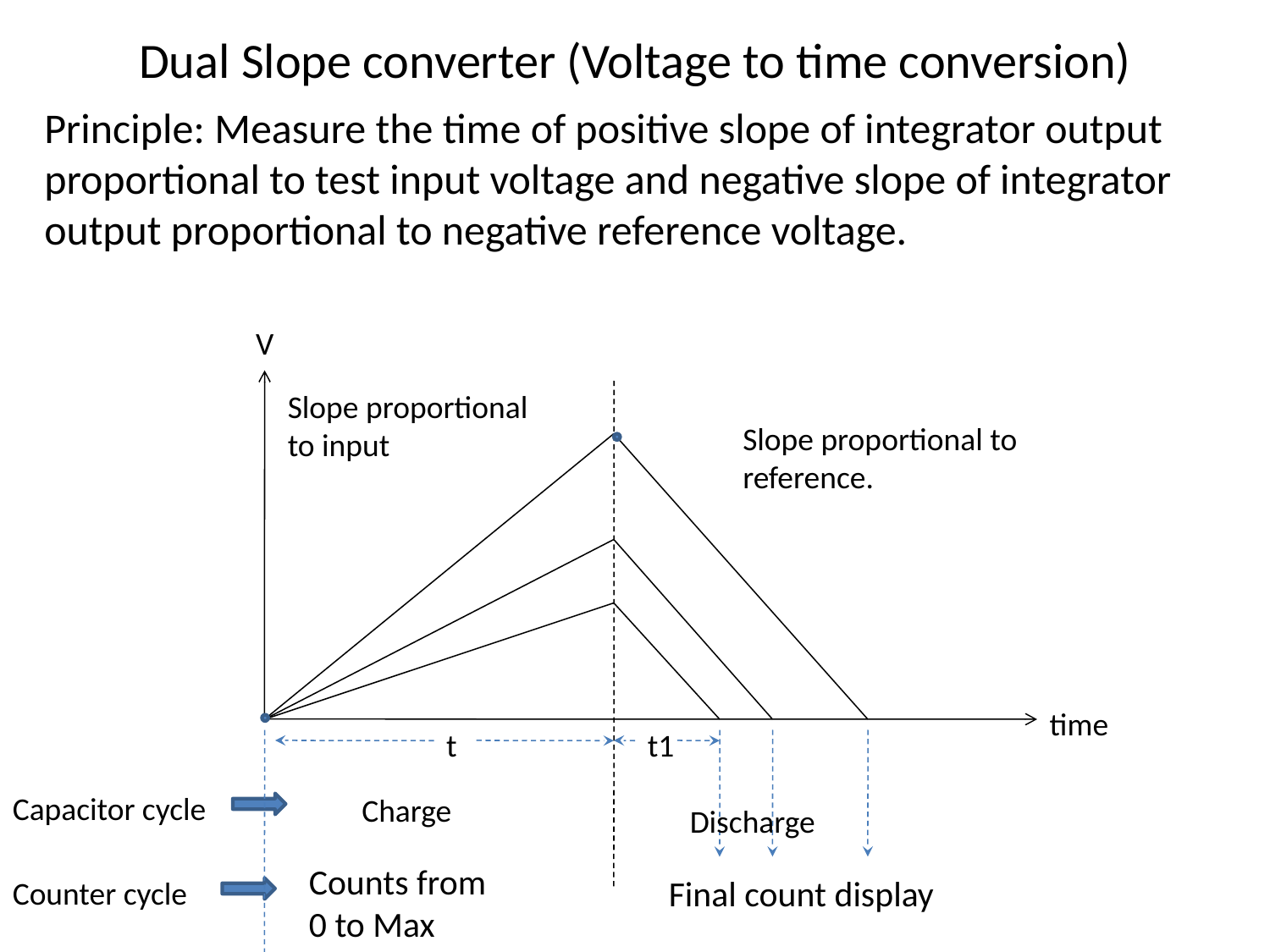

# Dual Slope converter (Voltage to time conversion)
Principle: Measure the time of positive slope of integrator output proportional to test input voltage and negative slope of integrator output proportional to negative reference voltage.
V
Slope proportional to input
Slope proportional to reference.

time

t
t1
Capacitor cycle
Charge

Discharge
Counts from
0 to Max
Final count display
Counter cycle